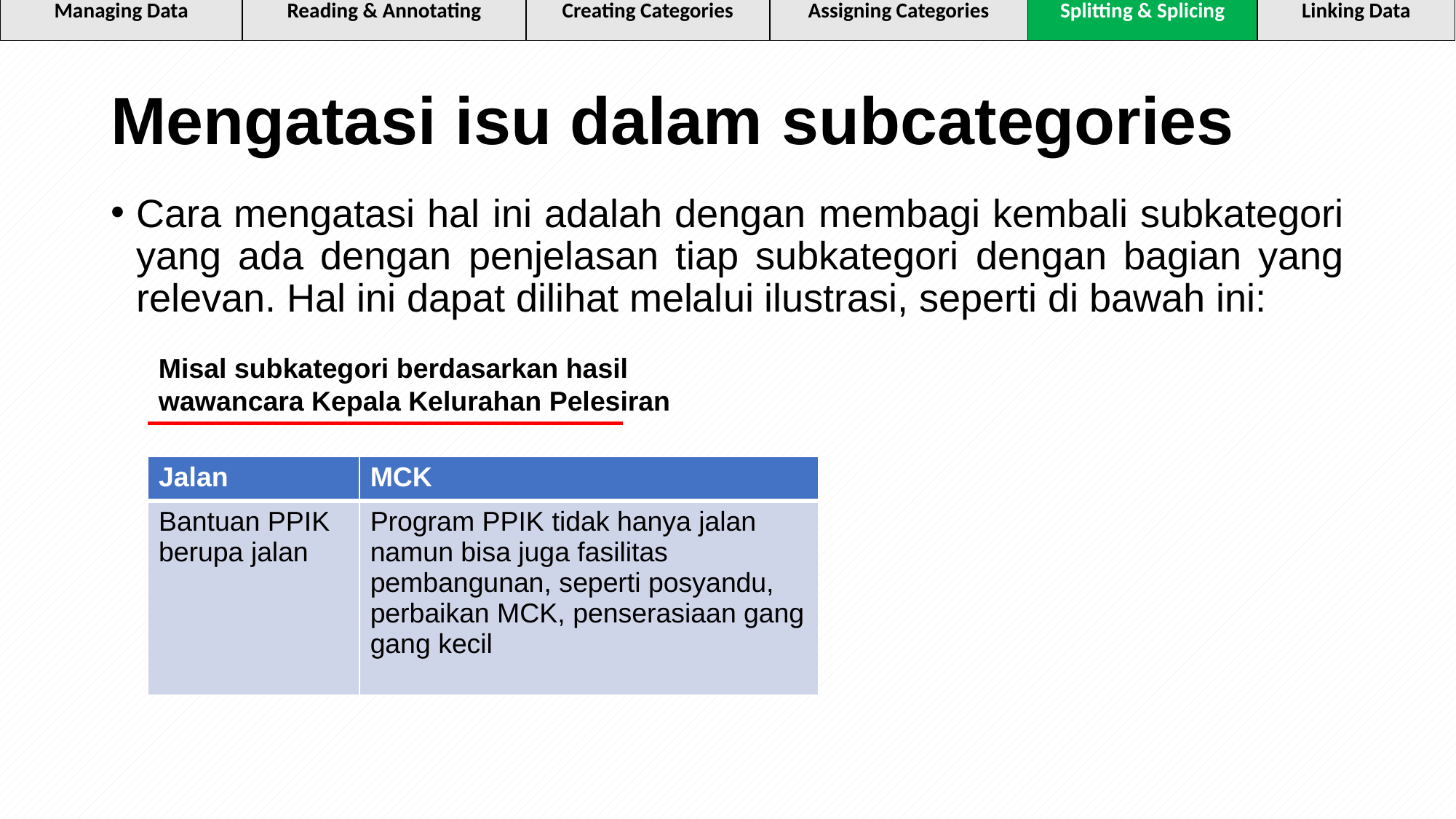

| Managing Data | Reading & Annotating | Creating Categories | Assigning Categories | Splitting & Splicing | Linking Data |
| --- | --- | --- | --- | --- | --- |
# Mengatasi isu dalam subcategories
Cara mengatasi hal ini adalah dengan membagi kembali subkategori yang ada dengan penjelasan tiap subkategori dengan bagian yang relevan. Hal ini dapat dilihat melalui ilustrasi, seperti di bawah ini:
Misal subkategori berdasarkan hasil wawancara Kepala Kelurahan Pelesiran
| Jalan | MCK |
| --- | --- |
| Bantuan PPIK berupa jalan | Program PPIK tidak hanya jalan namun bisa juga fasilitas pembangunan, seperti posyandu, perbaikan MCK, penserasiaan gang gang kecil |